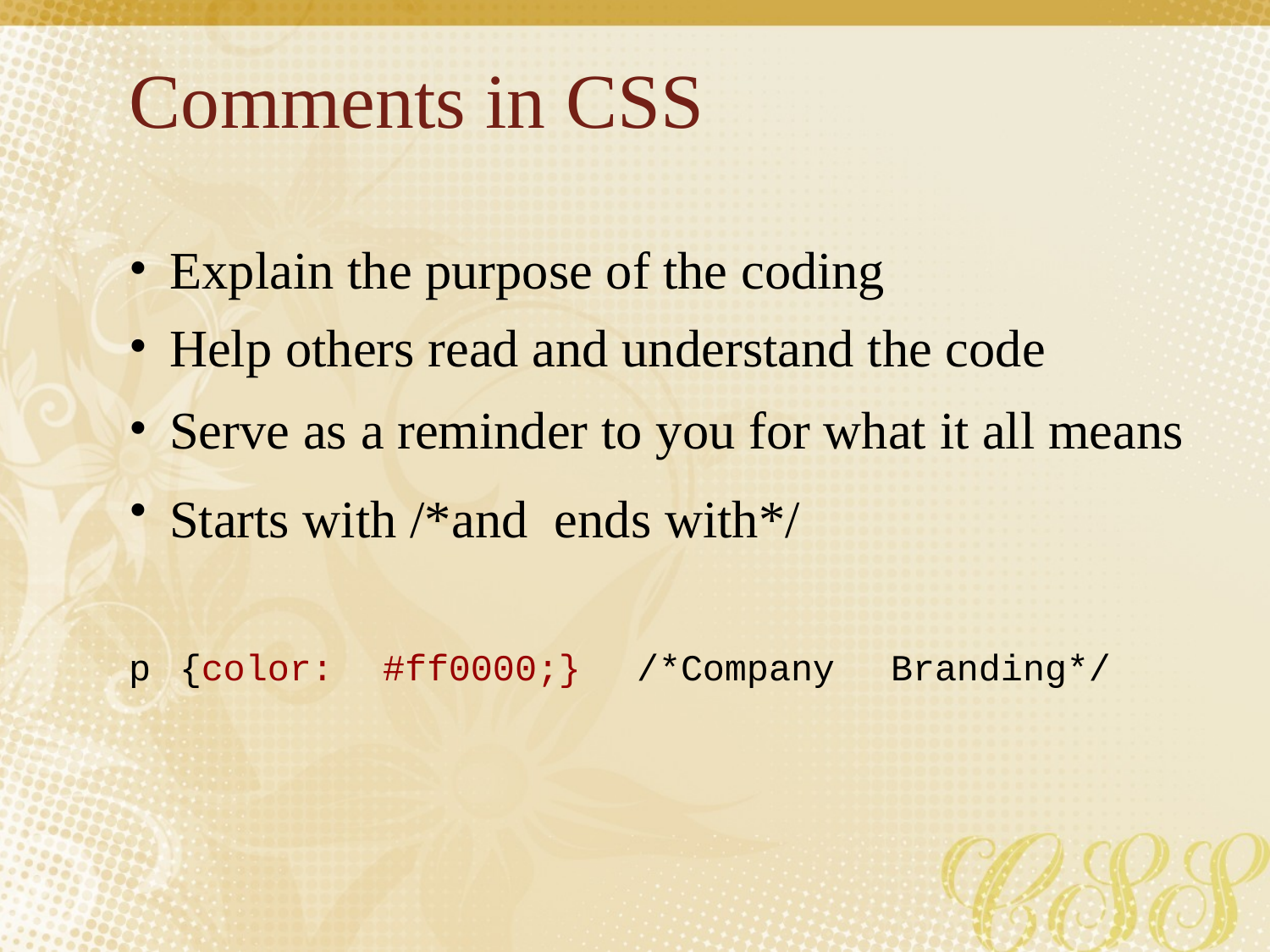

Comments in CSS
•
•
•
•
Explain the purpose of the coding
Help others read and understand the code
Serve as a reminder to you for what it all means
Starts with /*and
ends with*/
p
{color:
#ff0000;}
/*Company
Branding*/